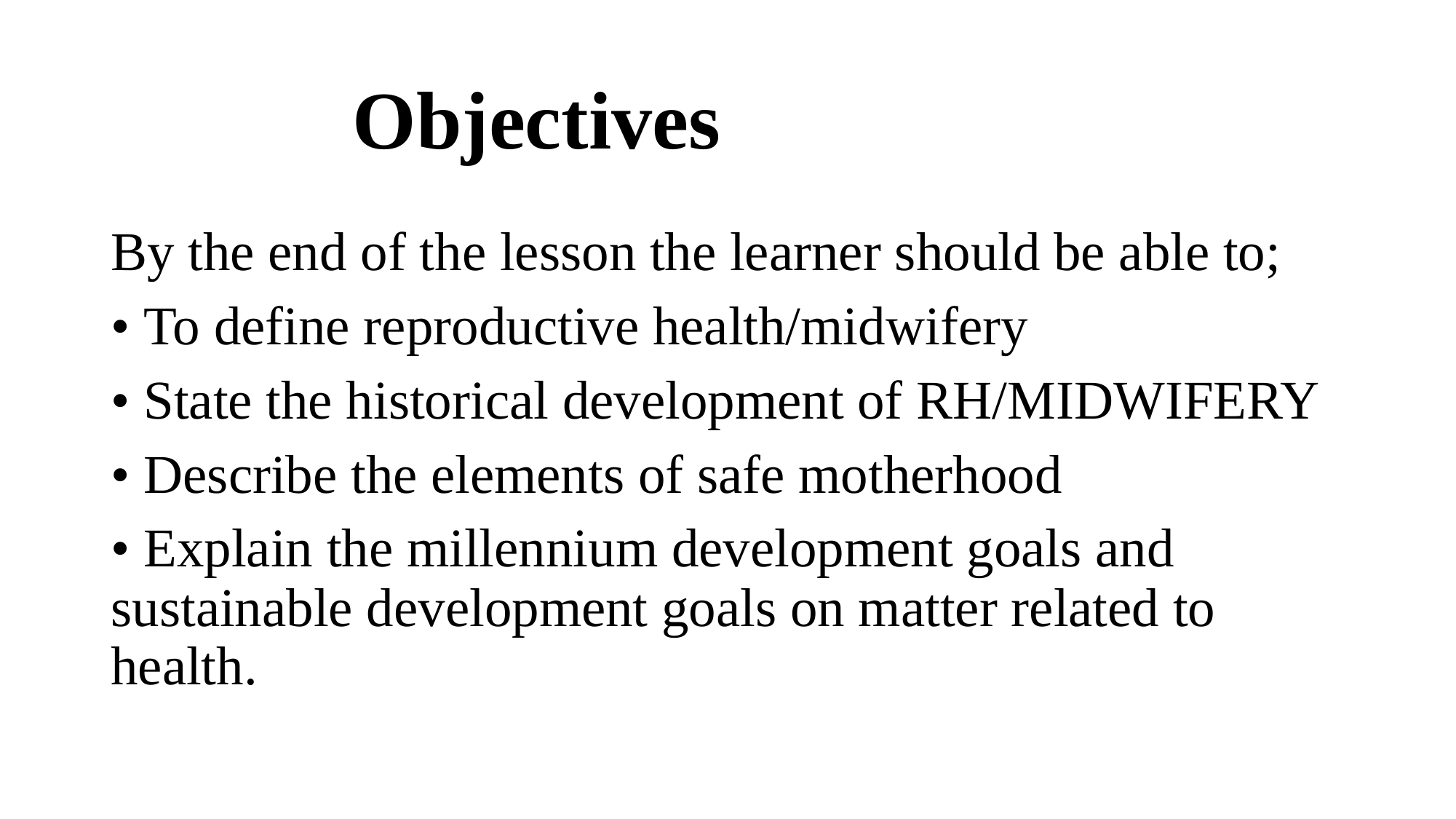

# Objectives
By the end of the lesson the learner should be able to;
• To define reproductive health/midwifery
• State the historical development of RH/MIDWIFERY
• Describe the elements of safe motherhood
• Explain the millennium development goals and sustainable development goals on matter related to health.